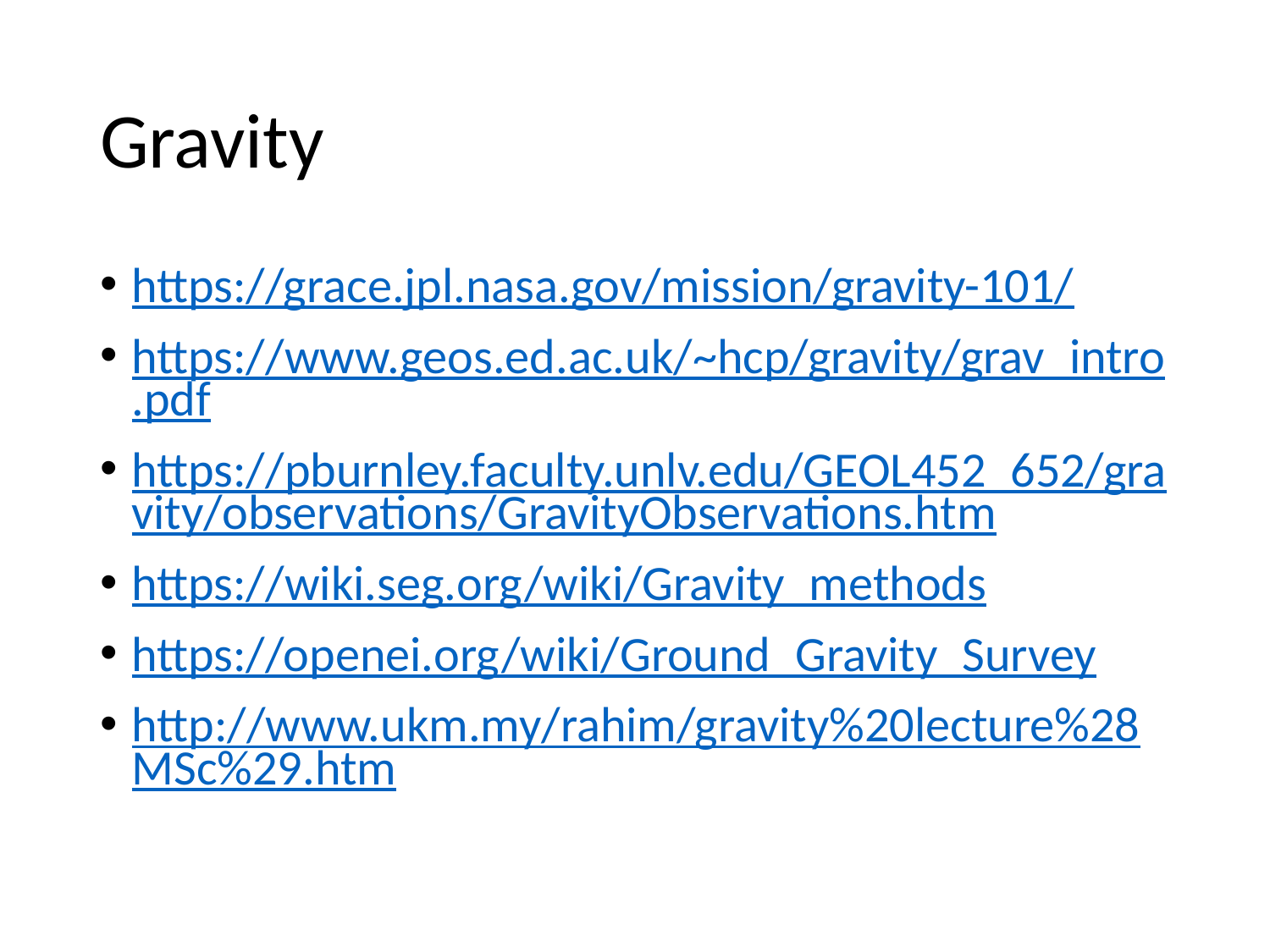

# Gravity
https://grace.jpl.nasa.gov/mission/gravity-101/
https://www.geos.ed.ac.uk/~hcp/gravity/grav_intro.pdf
https://pburnley.faculty.unlv.edu/GEOL452_652/gravity/observations/GravityObservations.htm
https://wiki.seg.org/wiki/Gravity_methods
https://openei.org/wiki/Ground_Gravity_Survey
http://www.ukm.my/rahim/gravity%20lecture%28MSc%29.htm